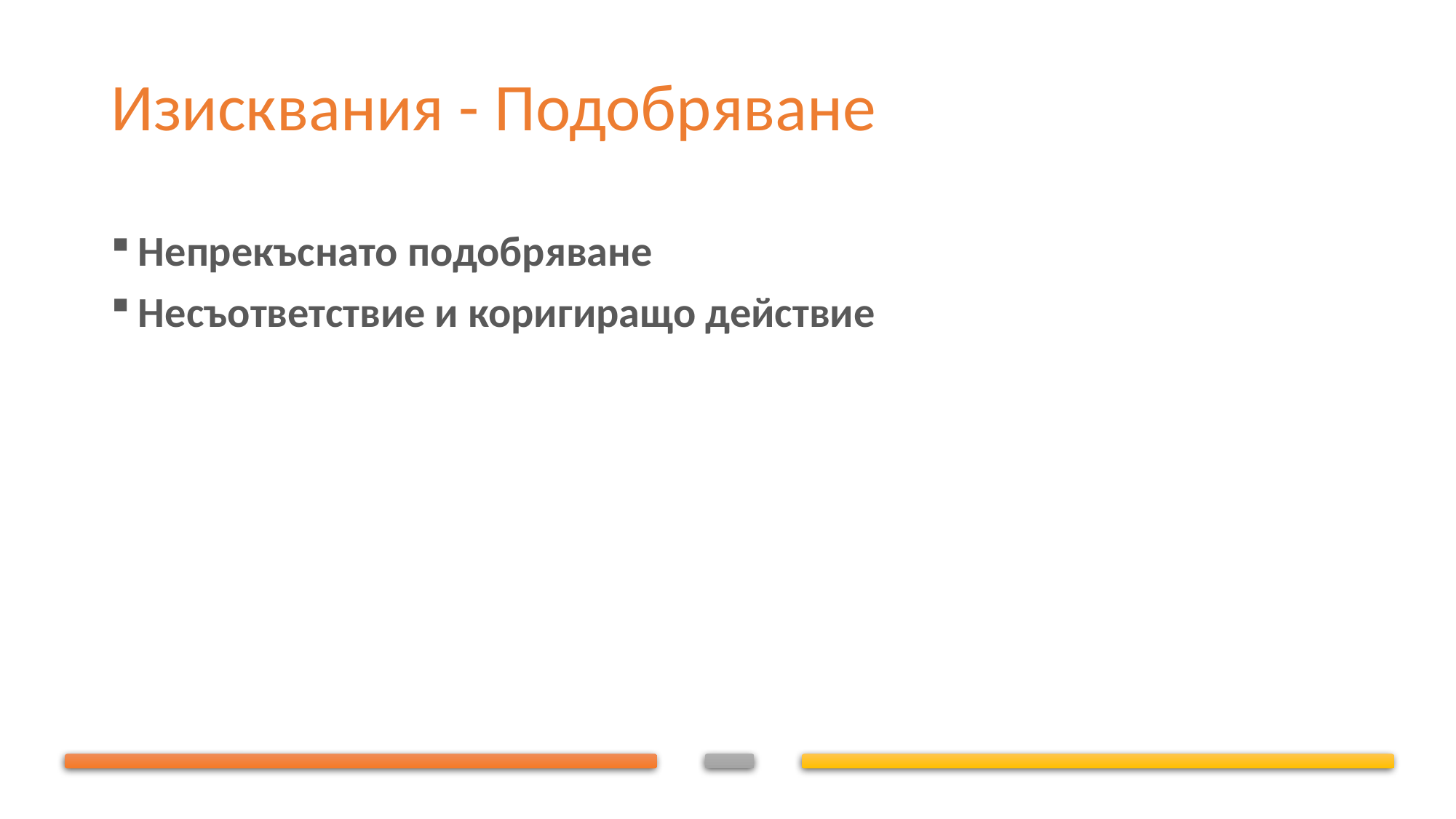

# Изисквания - Подобряване
Непрекъснато подобряване
Несъответствие и коригиращо действие